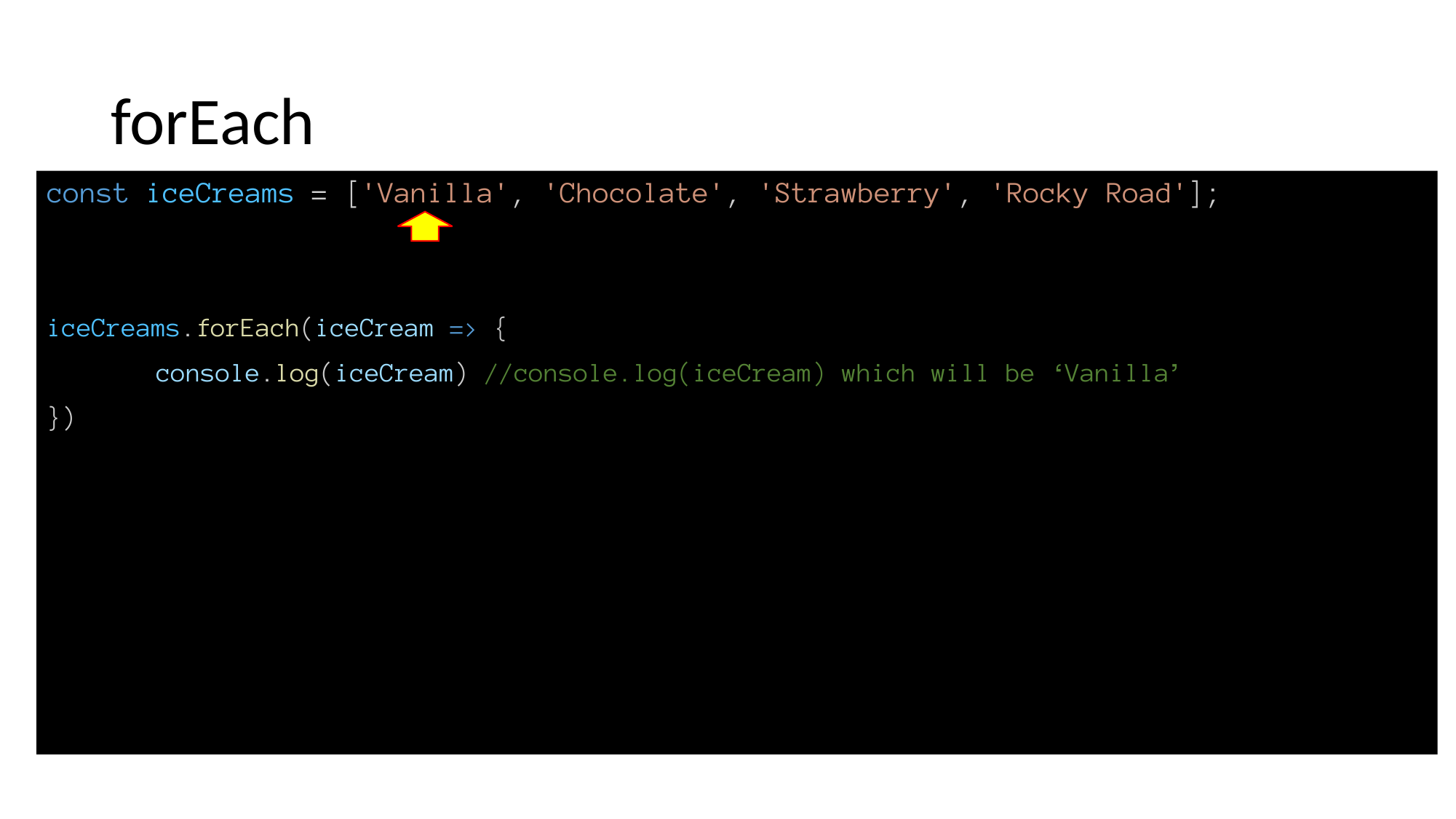

# forEach
const iceCreams = ['Vanilla', 'Chocolate', 'Strawberry', 'Rocky Road'];

iceCreams.forEach(iceCream => {
	console.log(iceCream) //console.log(iceCream) which will be ‘Vanilla’
})